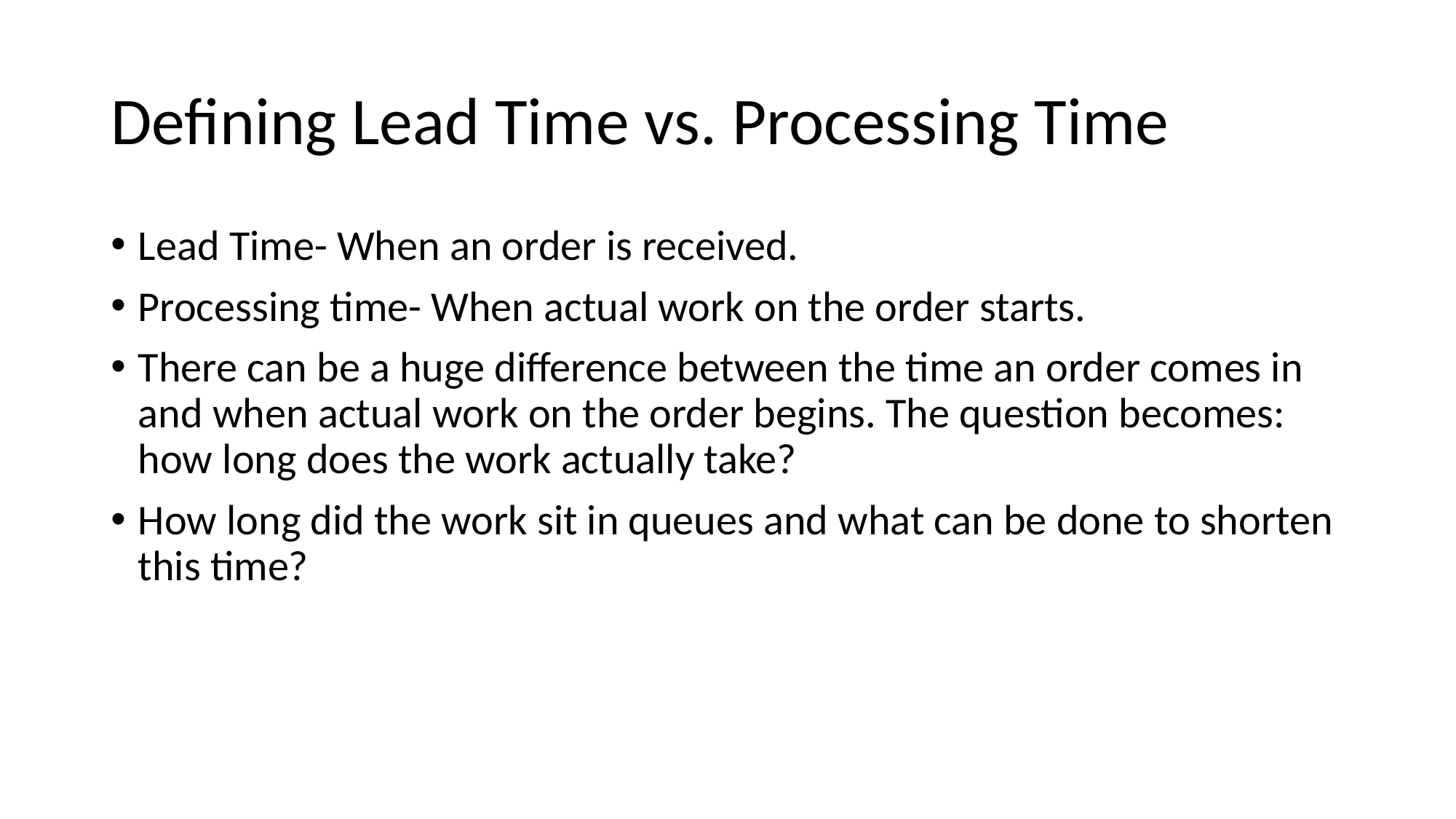

# Defining Lead Time vs. Processing Time
Lead Time- When an order is received.
Processing time- When actual work on the order starts.
There can be a huge difference between the time an order comes in and when actual work on the order begins. The question becomes: how long does the work actually take?
How long did the work sit in queues and what can be done to shorten this time?